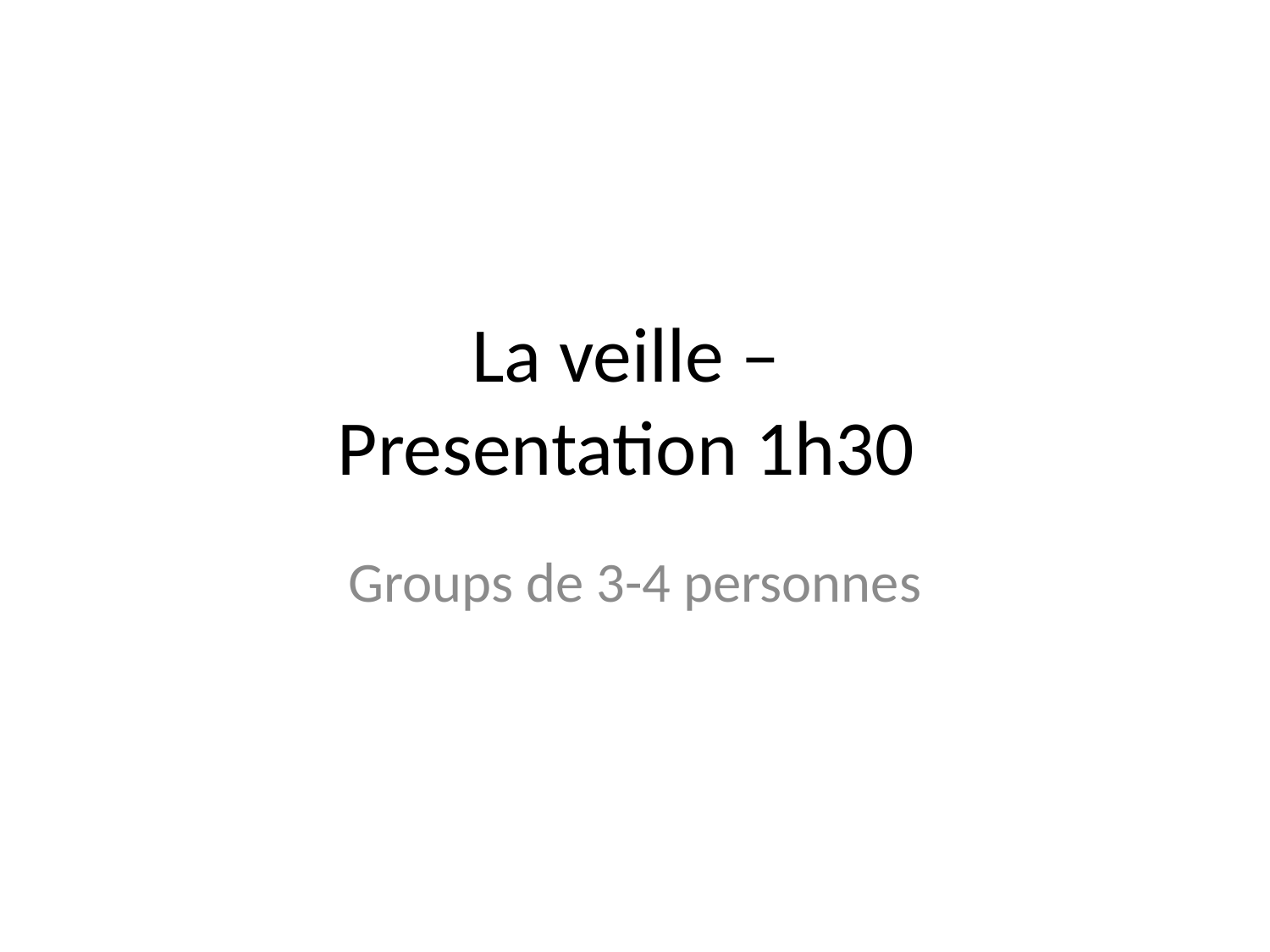

# La veille – Presentation 1h30
Groups de 3-4 personnes